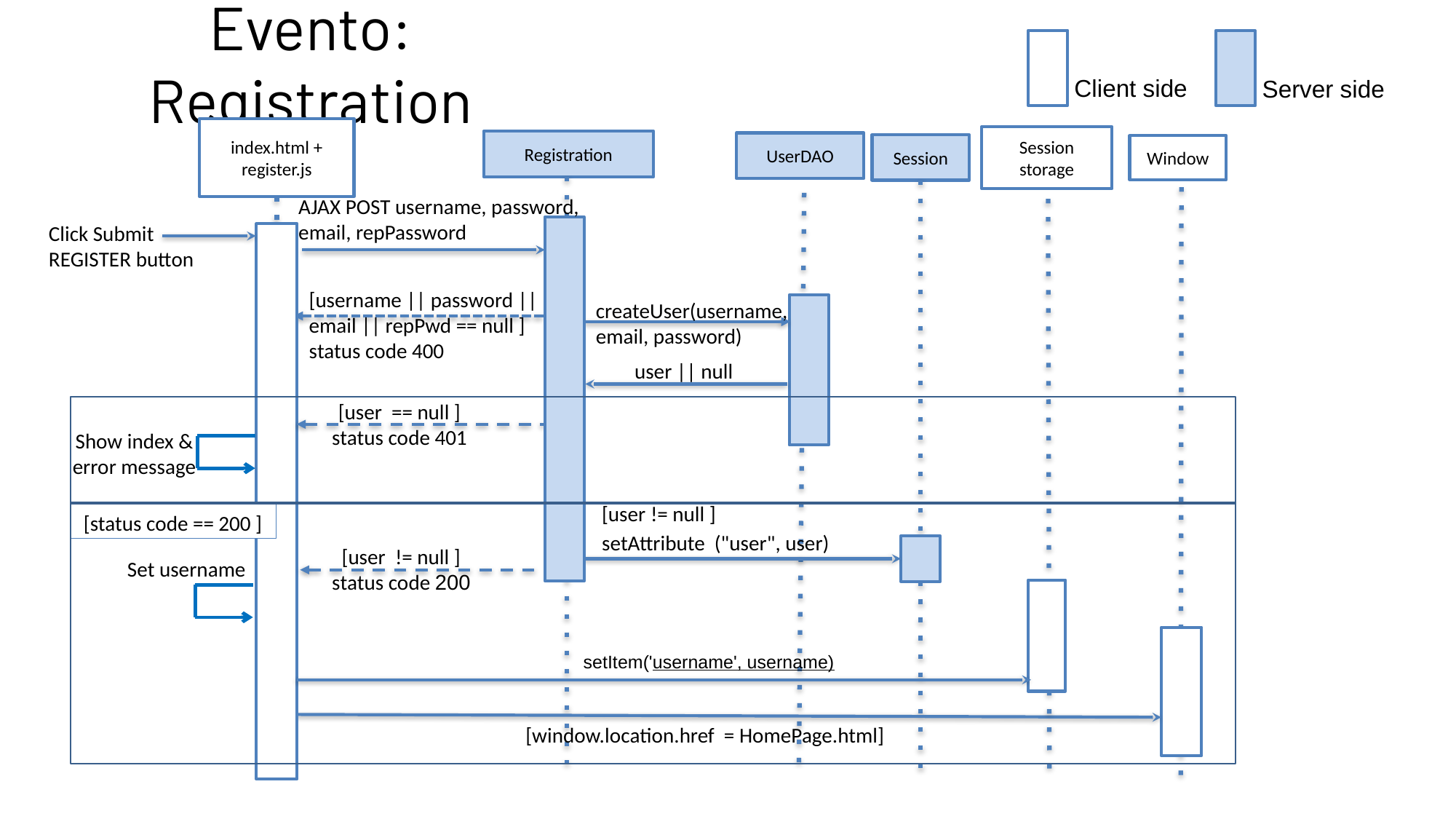

# Evento: Registration
Client side
Server side
index.html + register.js
Session storage
Registration
UserDAO
Session
Window
AJAX POST username, password, email, repPassword
Click Submit REGISTER button

[username || password || email || repPwd == null ] status code 400
createUser(username, email, password)

user || null
[user  == null ]
status code 401

Show index & error message
[user != null ]
setAttribute  ("user", user)

[status code == 200 ]

[user  != null ]
status code 200
Set username

setItem('username', username)
[window.location.href  = HomePage.html]